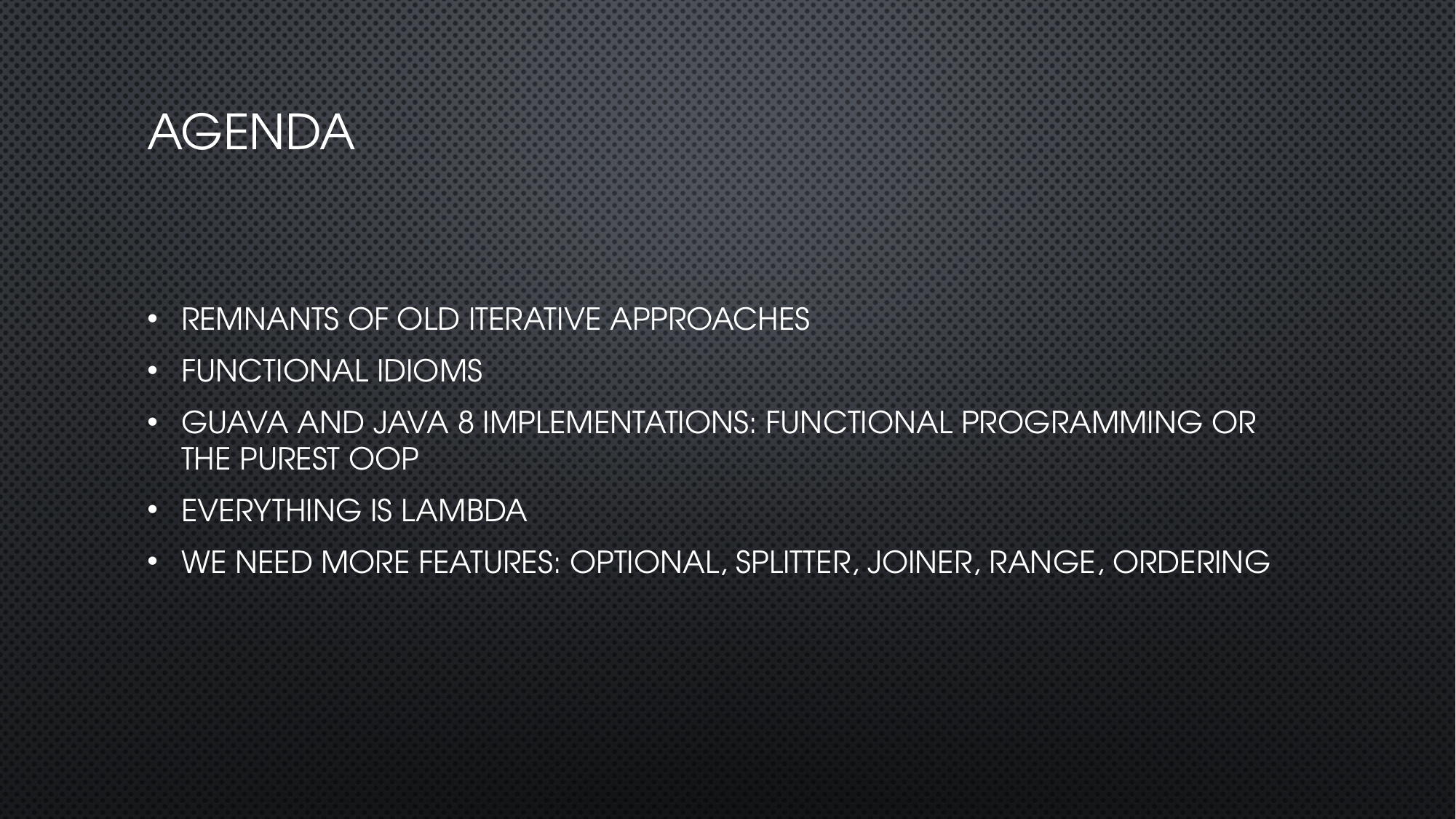

# Agenda
Remnants of old iterative approaches
Functional idioms
Guava and Java 8 implementations: Functional programming or the Purest OOP
Everything is lambda
We need more features: Optional, Splitter, Joiner, Range, Ordering